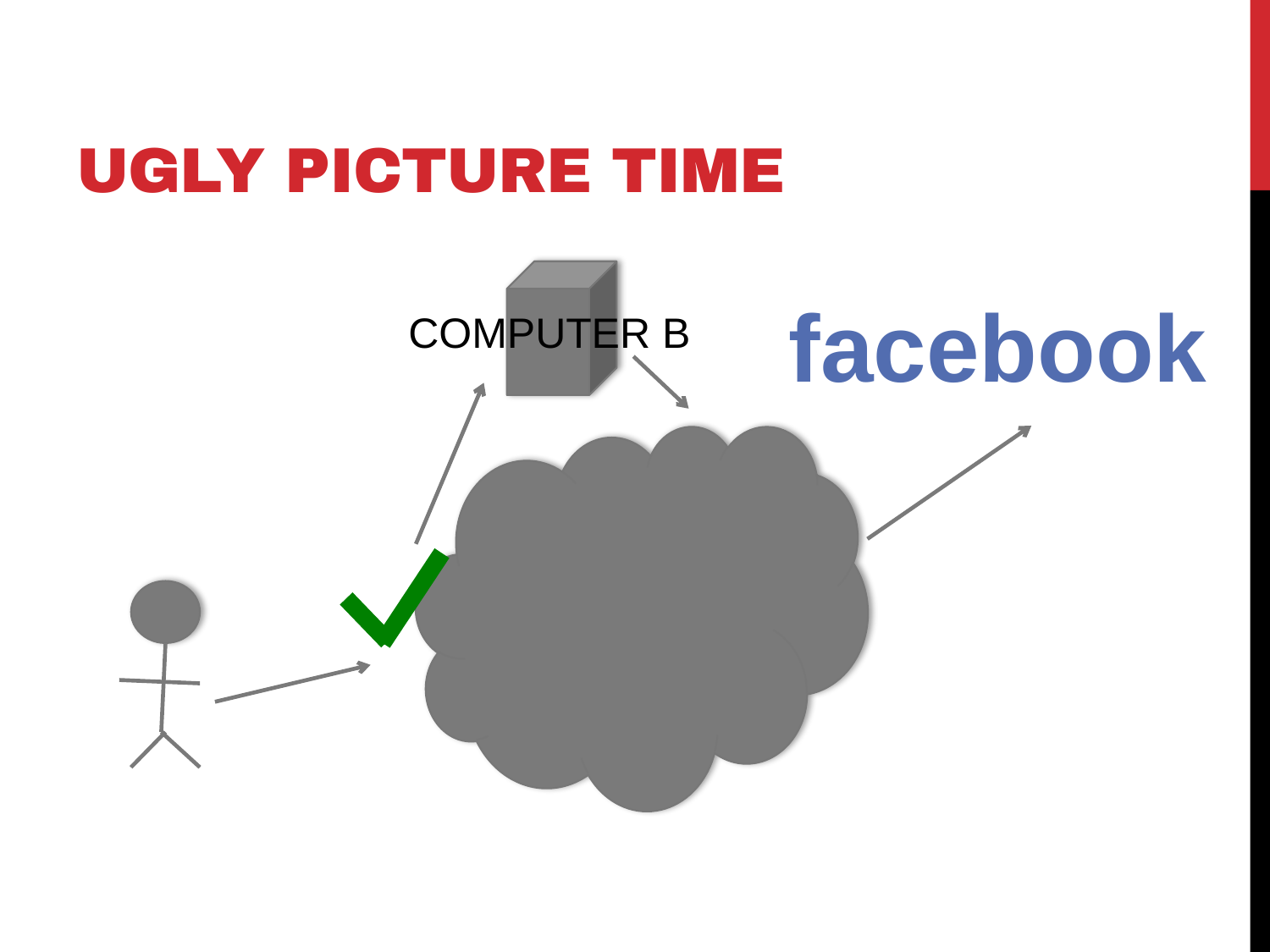

# UGLY PICTURE TIME

facebook
COMPUTER B